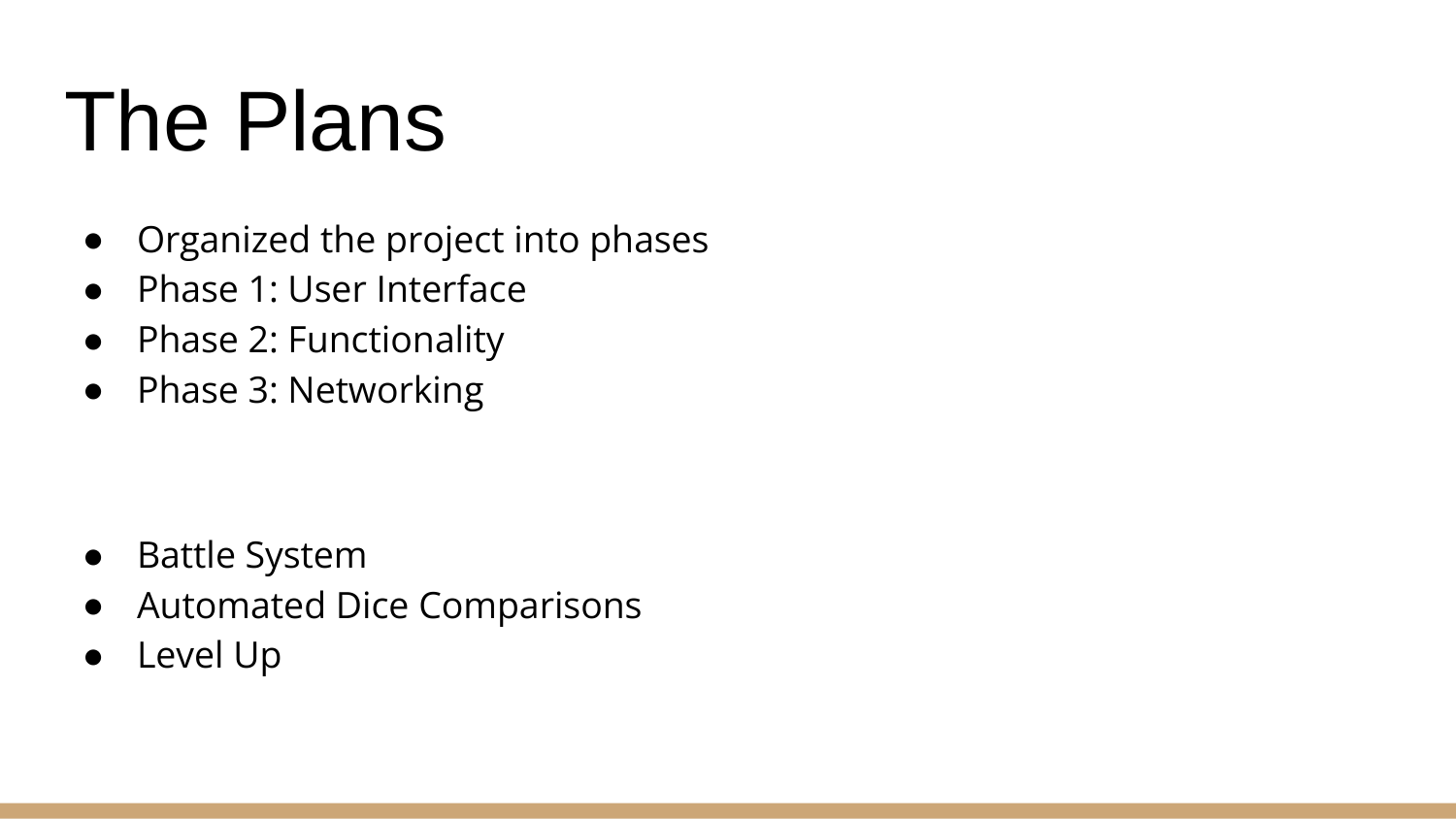

# The Plans
Organized the project into phases
Phase 1: User Interface
Phase 2: Functionality
Phase 3: Networking

Battle System
Automated Dice Comparisons
Level Up